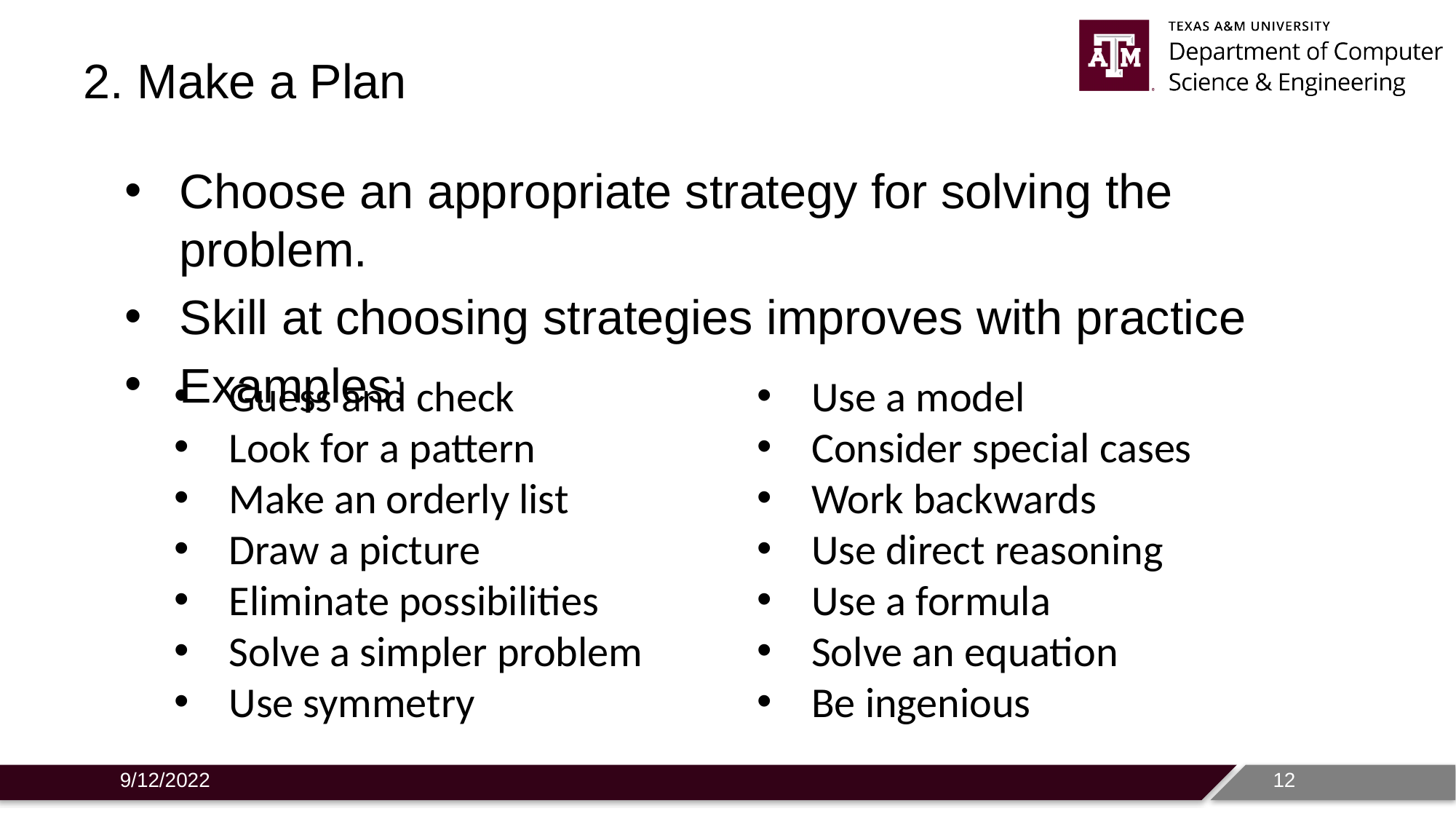

# 2. Make a Plan
Choose an appropriate strategy for solving the problem.
Skill at choosing strategies improves with practice
Examples:
Guess and check
Look for a pattern
Make an orderly list
Draw a picture
Eliminate possibilities
Solve a simpler problem
Use symmetry
Use a model
Consider special cases
Work backwards
Use direct reasoning
Use a formula
Solve an equation
Be ingenious